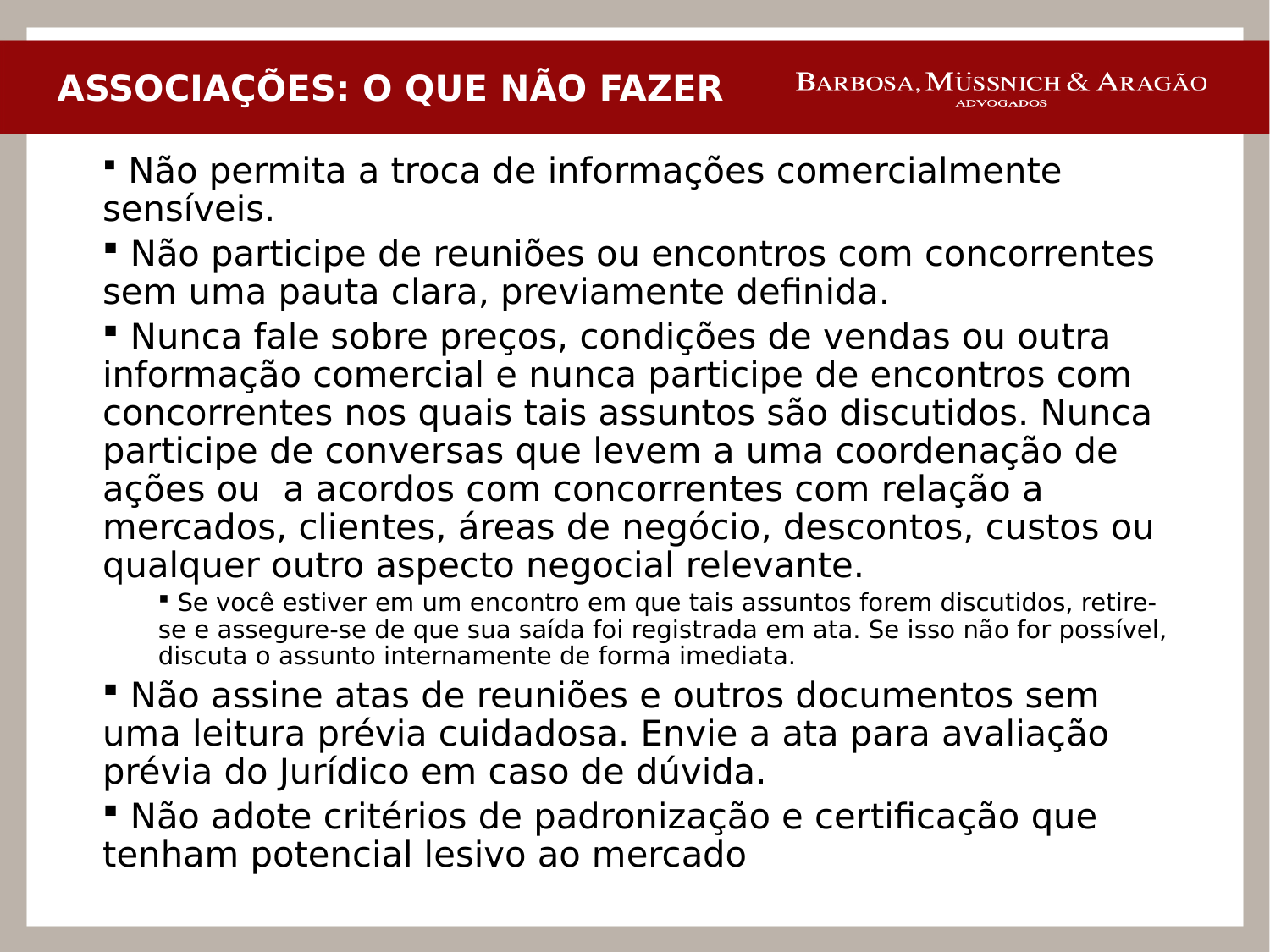

# ASSOCIAÇÕES: O QUE NÃO FAZER
 Não permita a troca de informações comercialmente sensíveis.
 Não participe de reuniões ou encontros com concorrentes sem uma pauta clara, previamente definida.
 Nunca fale sobre preços, condições de vendas ou outra informação comercial e nunca participe de encontros com concorrentes nos quais tais assuntos são discutidos. Nunca participe de conversas que levem a uma coordenação de ações ou  a acordos com concorrentes com relação a mercados, clientes, áreas de negócio, descontos, custos ou qualquer outro aspecto negocial relevante.
 Se você estiver em um encontro em que tais assuntos forem discutidos, retire-se e assegure-se de que sua saída foi registrada em ata. Se isso não for possível, discuta o assunto internamente de forma imediata.
 Não assine atas de reuniões e outros documentos sem uma leitura prévia cuidadosa. Envie a ata para avaliação prévia do Jurídico em caso de dúvida.
 Não adote critérios de padronização e certificação que tenham potencial lesivo ao mercado